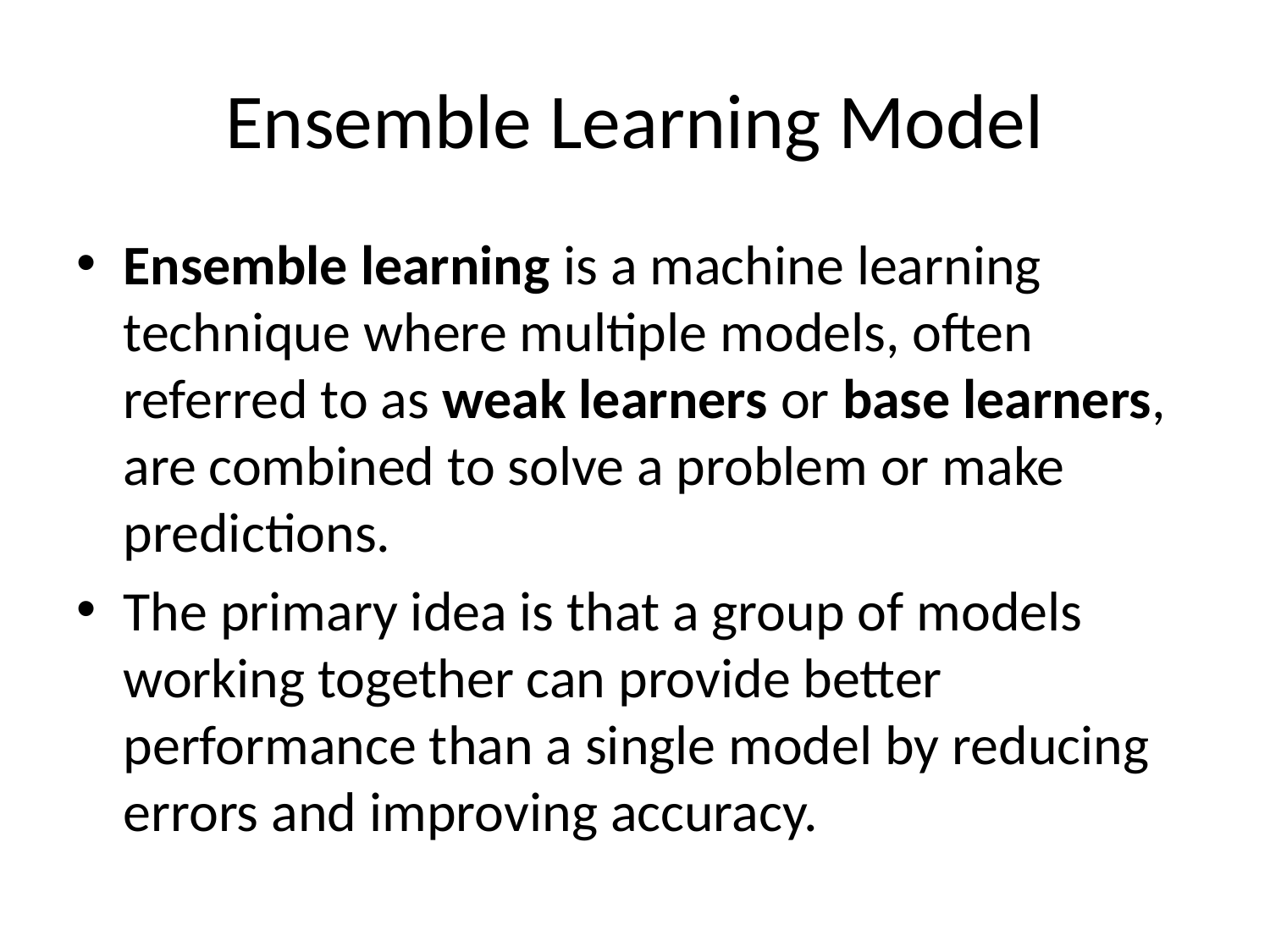

# Ensemble Learning Model
Ensemble learning is a machine learning technique where multiple models, often referred to as weak learners or base learners, are combined to solve a problem or make predictions.
The primary idea is that a group of models working together can provide better performance than a single model by reducing errors and improving accuracy.